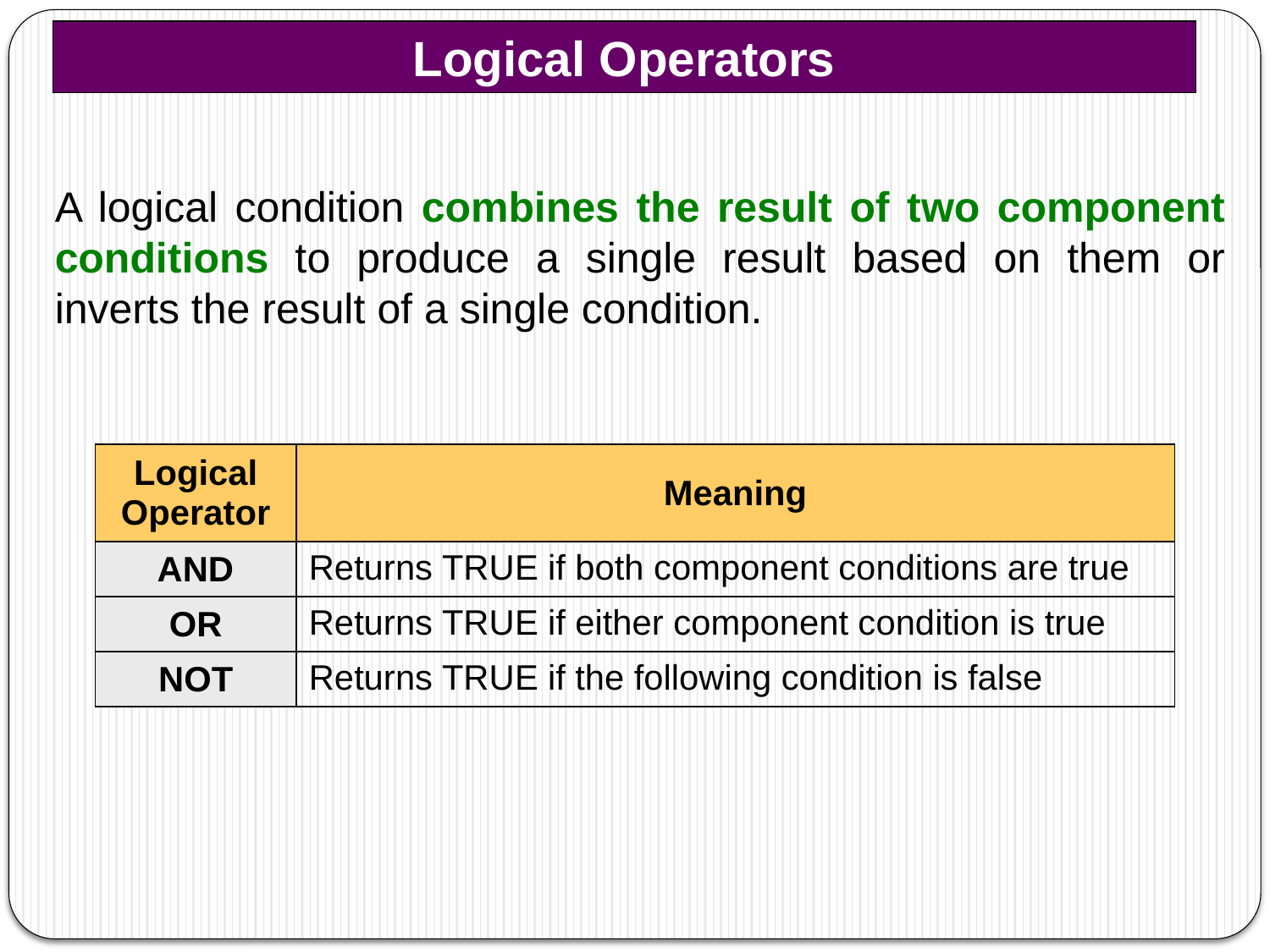

Logical Operators
A logical condition combines the result of two component conditions to produce a single result based on them or inverts the result of a single condition.
| Logical Operator | Meaning |
| --- | --- |
| AND | Returns TRUE if both component conditions are true |
| OR | Returns TRUE if either component condition is true |
| NOT | Returns TRUE if the following condition is false |